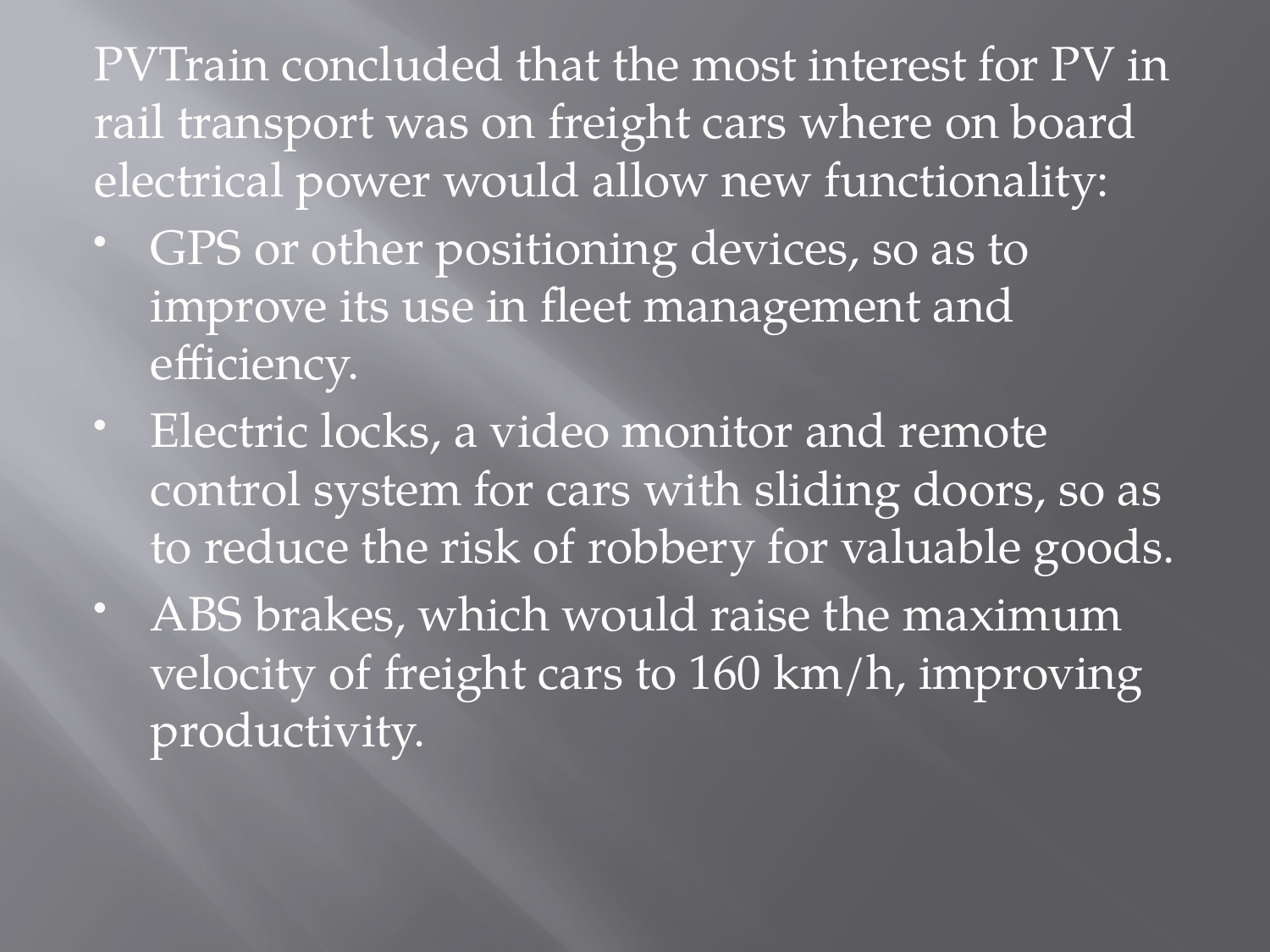

PVTrain concluded that the most interest for PV in rail transport was on freight cars where on board electrical power would allow new functionality:
GPS or other positioning devices, so as to improve its use in fleet management and efficiency.
Electric locks, a video monitor and remote control system for cars with sliding doors, so as to reduce the risk of robbery for valuable goods.
ABS brakes, which would raise the maximum velocity of freight cars to 160 km/h, improving productivity.